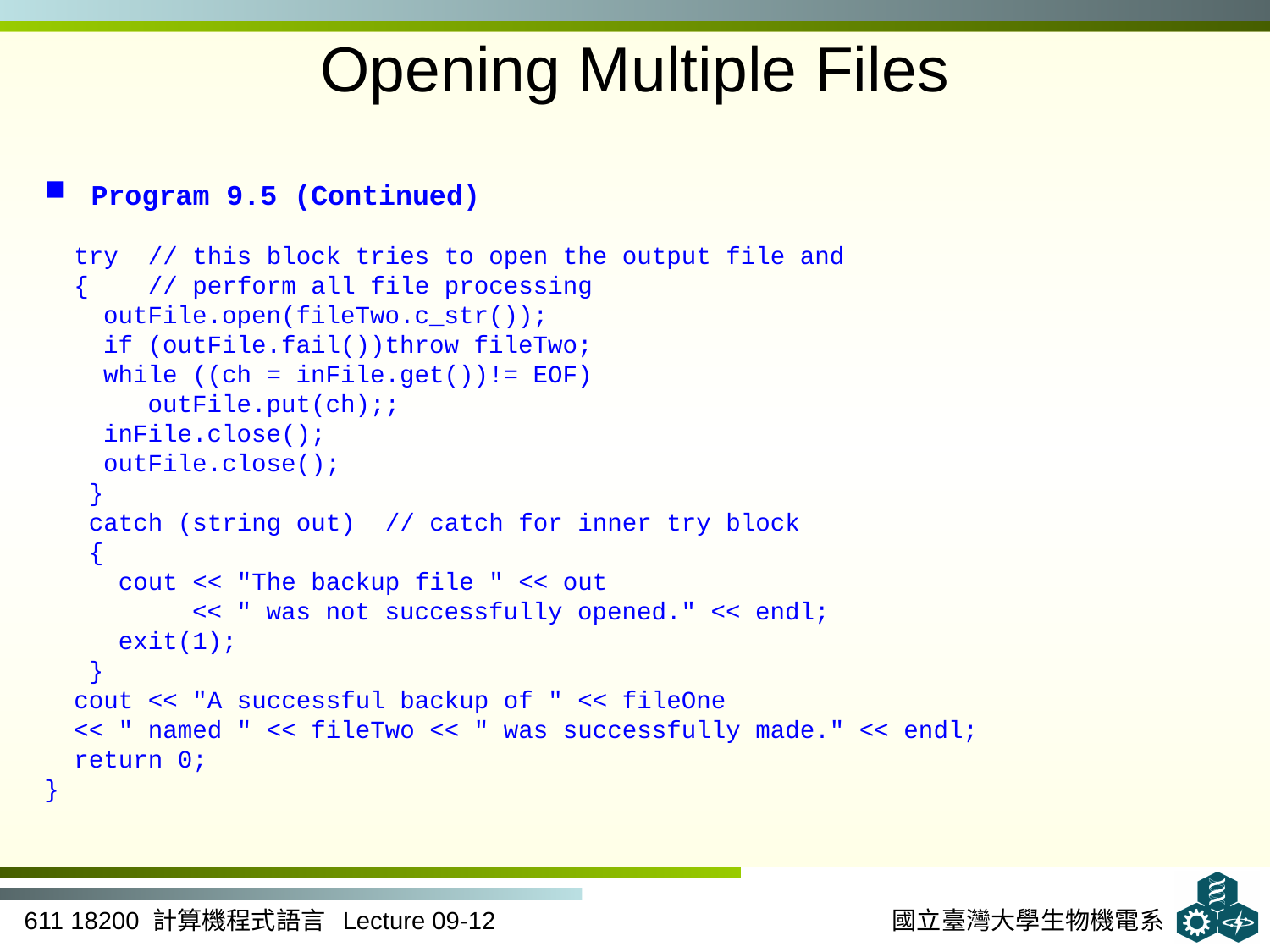

# Opening Multiple Files
 Program 9.5 (Continued)

  try  // this block tries to open the output file and
  {    // perform all file processing
    outFile.open(fileTwo.c_str());
    if (outFile.fail())throw fileTwo;
    while ((ch = inFile.get())!= EOF)
       outFile.put(ch);;
    inFile.close();
    outFile.close();
   }
   catch (string out)  // catch for inner try block
   {
     cout << "The backup file " << out
          << " was not successfully opened." << endl;
     exit(1);
   }
  cout << "A successful backup of " << fileOne
	  << " named " << fileTwo << " was successfully made." << endl;
  return 0;
}